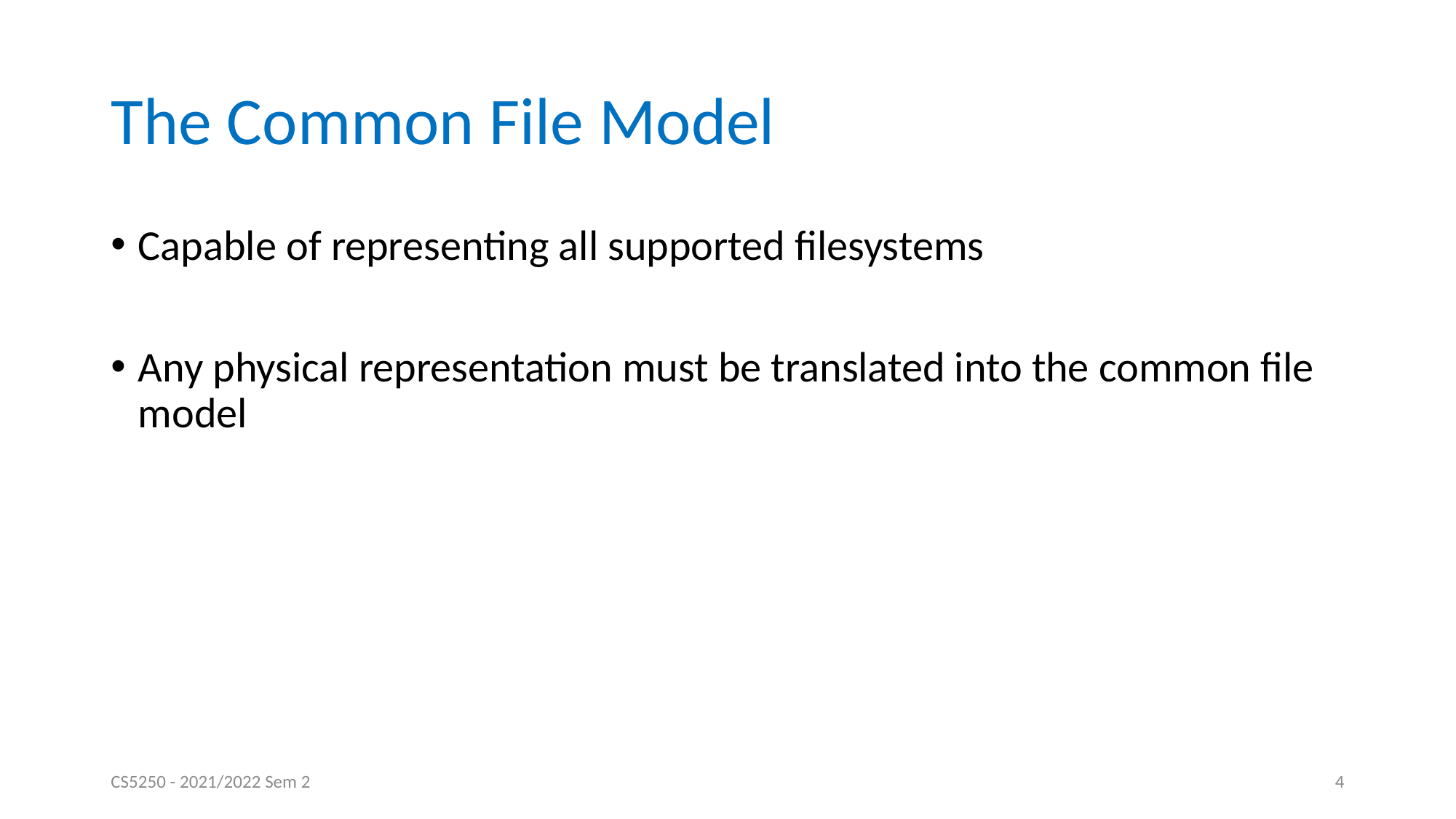

# The Common File Model
Capable of representing all supported filesystems

Any physical representation must be translated into the common file model

CS5250 - 2021/2022 Sem 2
4